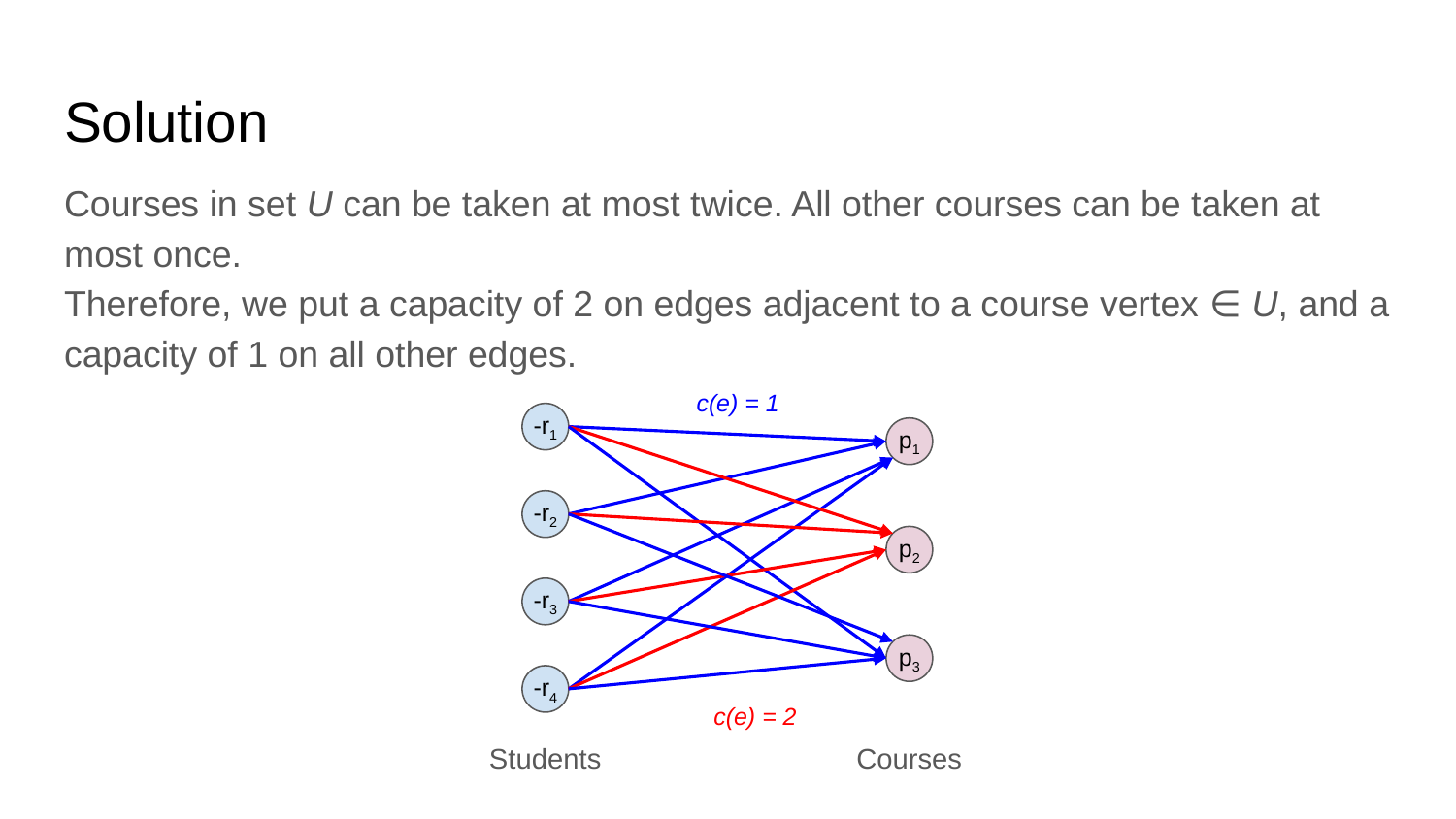

# Solution
Courses in set U can be taken at most twice. All other courses can be taken at most once.
Therefore, we put a capacity of 2 on edges adjacent to a course vertex ∈ U, and a capacity of 1 on all other edges.
c(e) = 1
-r1
p1
-r2
p2
-r3
p3
-r4
c(e) = 2
Students
Courses